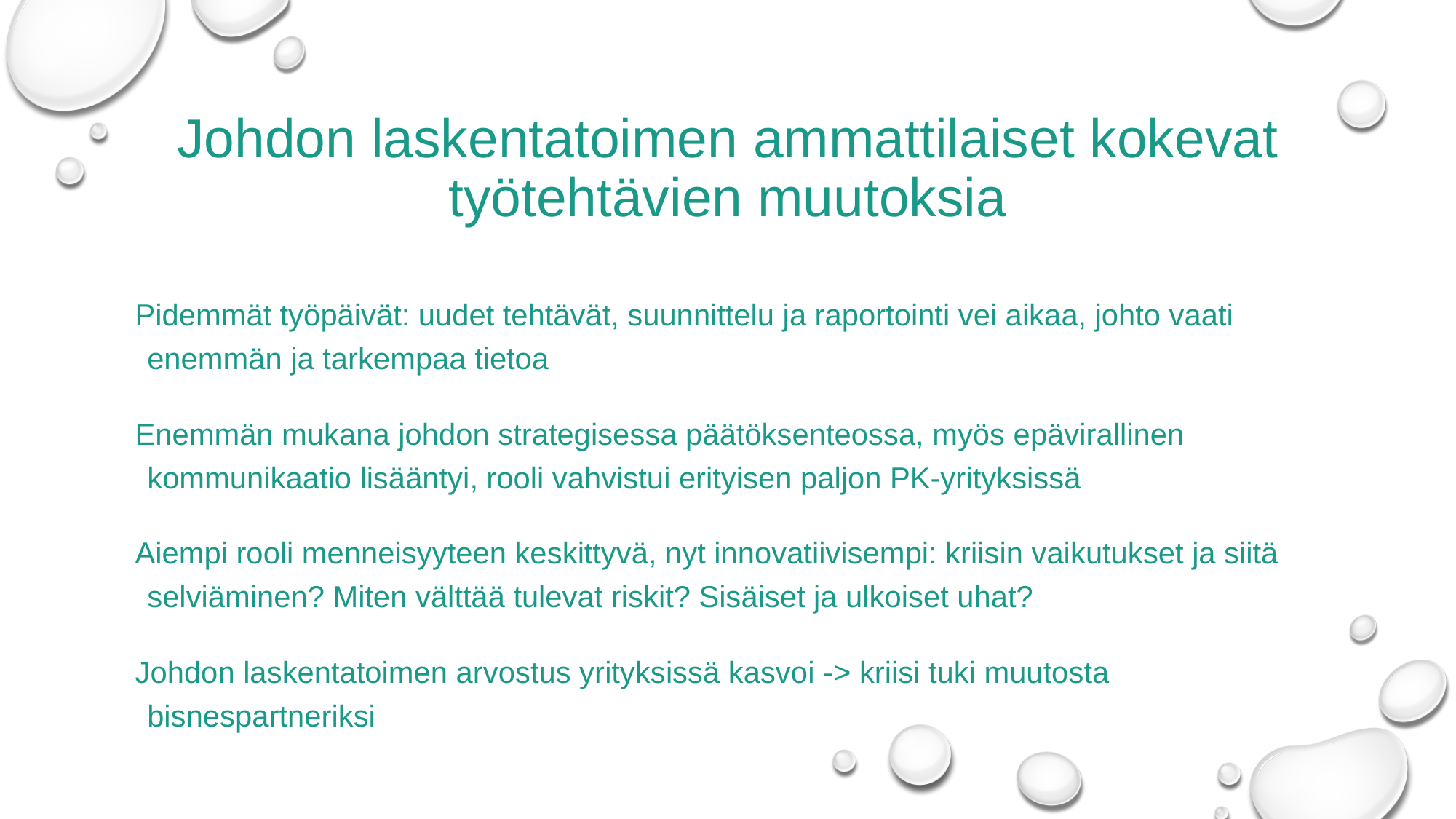

# Johdon laskentatoimen ammattilaiset kokevat työtehtävien muutoksia
Pidemmät työpäivät: uudet tehtävät, suunnittelu ja raportointi vei aikaa, johto vaati enemmän ja tarkempaa tietoa
Enemmän mukana johdon strategisessa päätöksenteossa, myös epävirallinen kommunikaatio lisääntyi, rooli vahvistui erityisen paljon PK-yrityksissä
Aiempi rooli menneisyyteen keskittyvä, nyt innovatiivisempi: kriisin vaikutukset ja siitä selviäminen? Miten välttää tulevat riskit? Sisäiset ja ulkoiset uhat?
Johdon laskentatoimen arvostus yrityksissä kasvoi -> kriisi tuki muutosta bisnespartneriksi